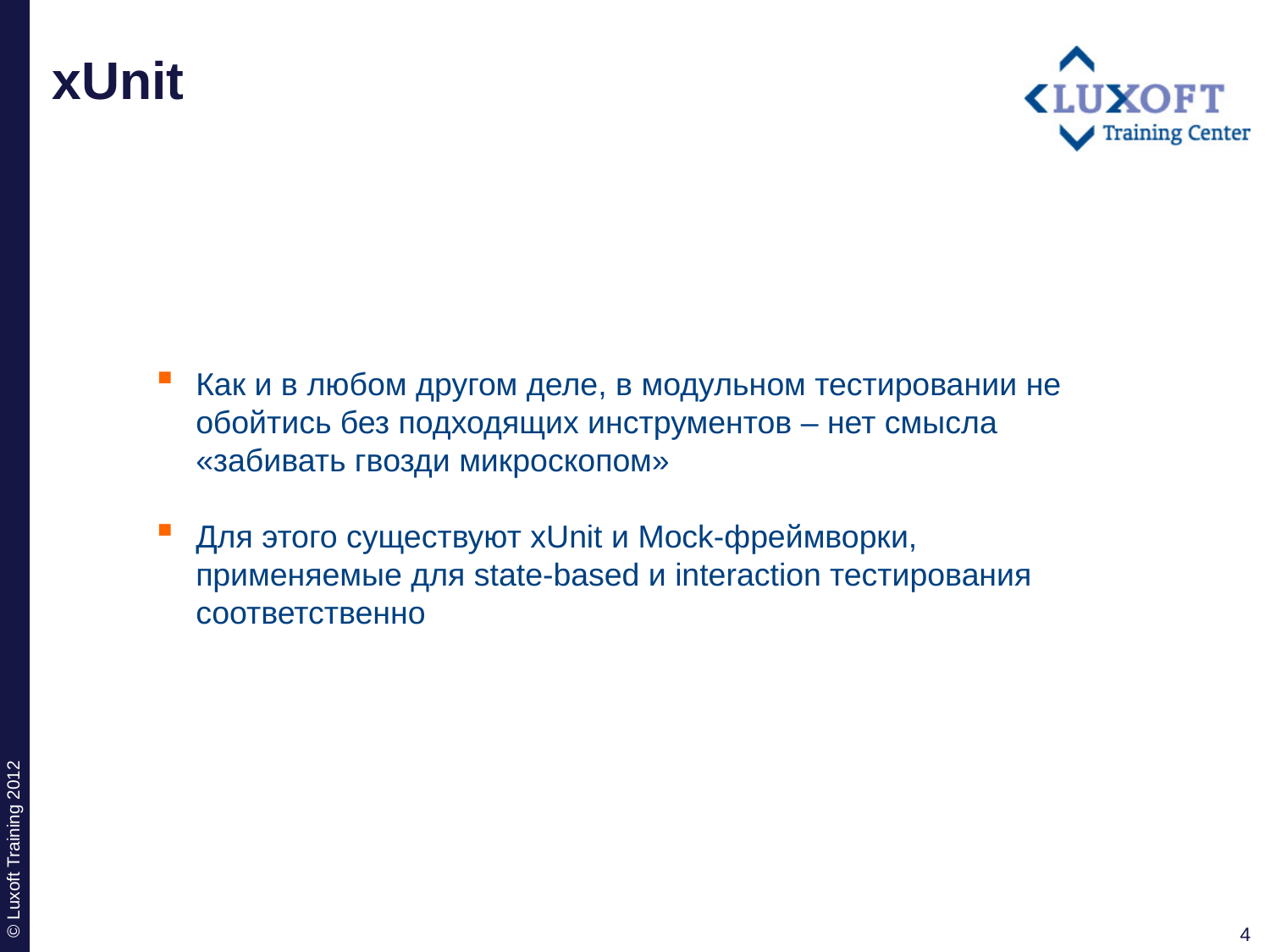

# xUnit
Как и в любом другом деле, в модульном тестировании не обойтись без подходящих инструментов – нет смысла «забивать гвозди микроскопом»

Для этого существуют xUnit и Mock-фреймворки, применяемые для state-based и interaction тестирования соответственно